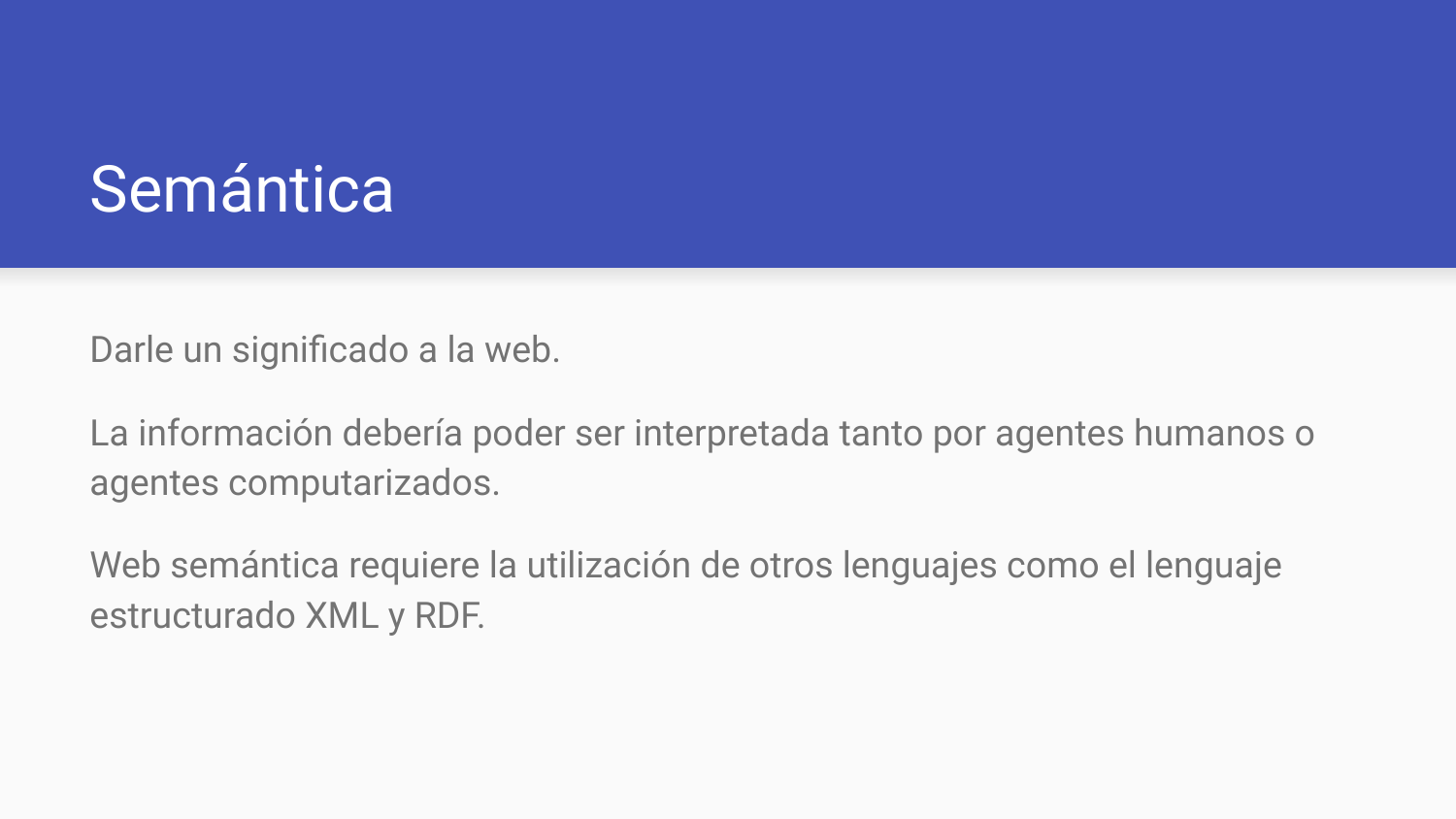

# Semántica
Darle un significado a la web.
La información debería poder ser interpretada tanto por agentes humanos o agentes computarizados.
Web semántica requiere la utilización de otros lenguajes como el lenguaje estructurado XML y RDF.